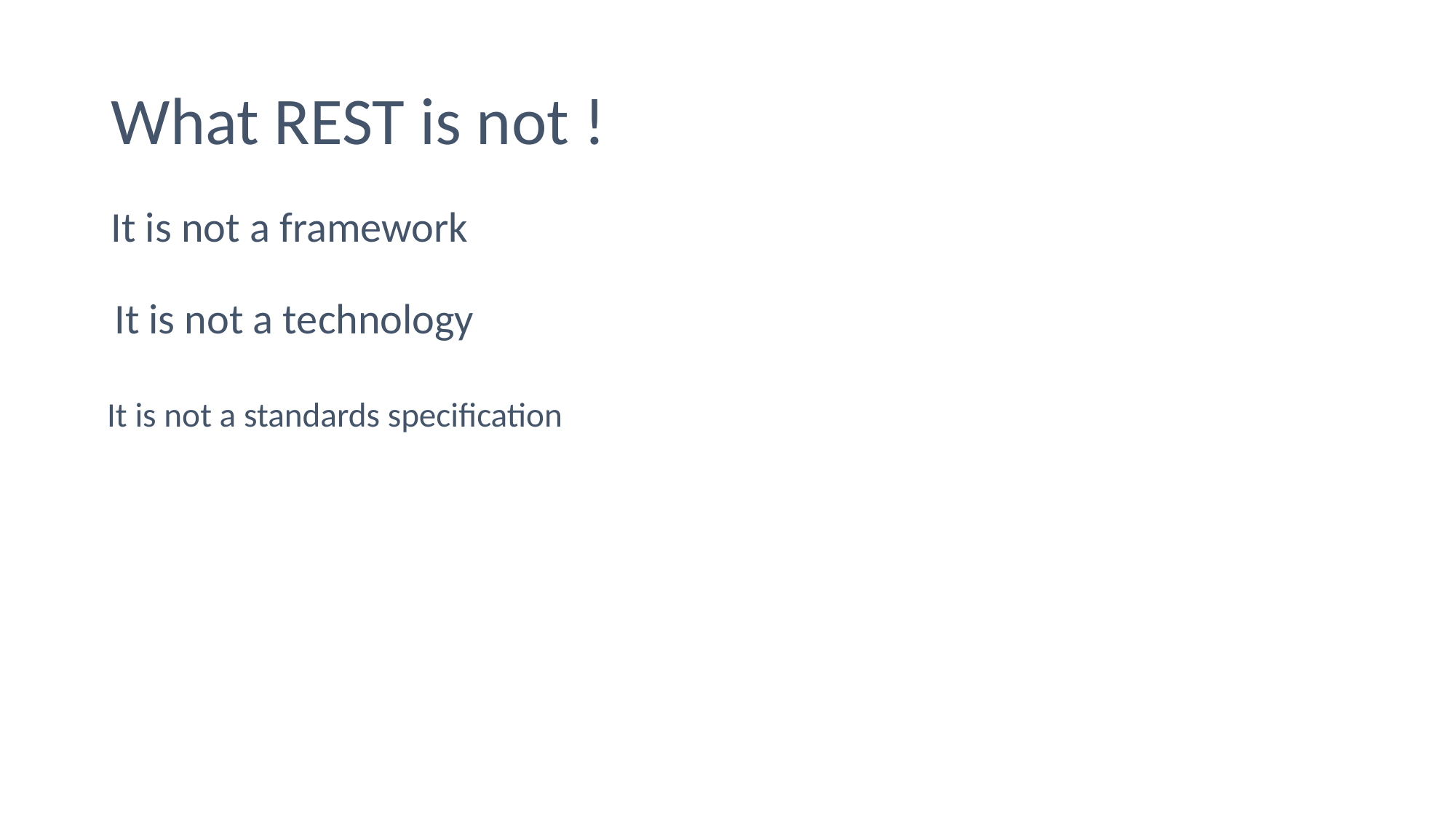

# What REST is not !
It is not a framework
   It is not a technology
It is not a standards specification